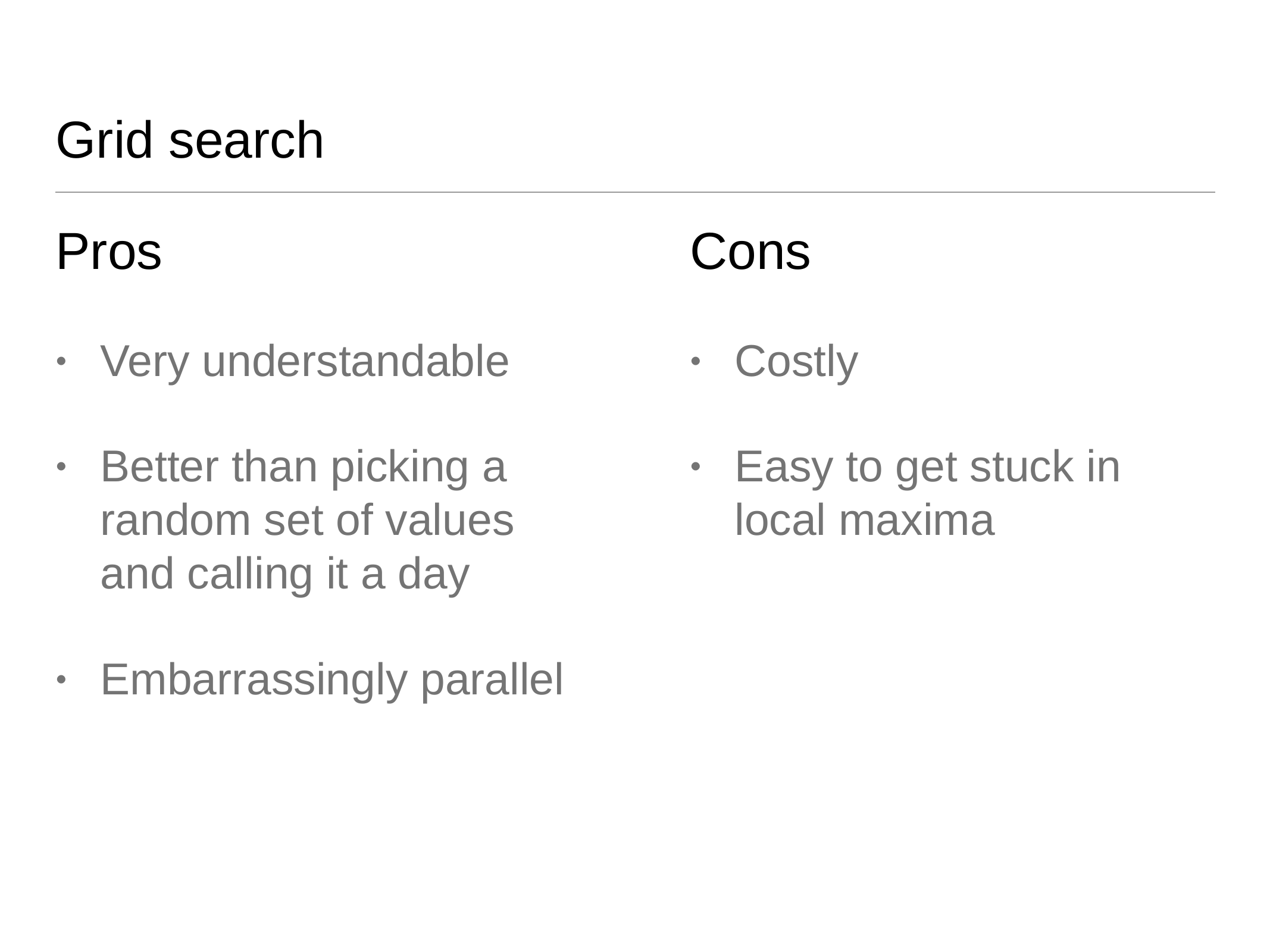

# Grid search
Cons
Costly
Easy to get stuck in local maxima
Pros
Very understandable
Better than picking a random set of values and calling it a day
Embarrassingly parallel